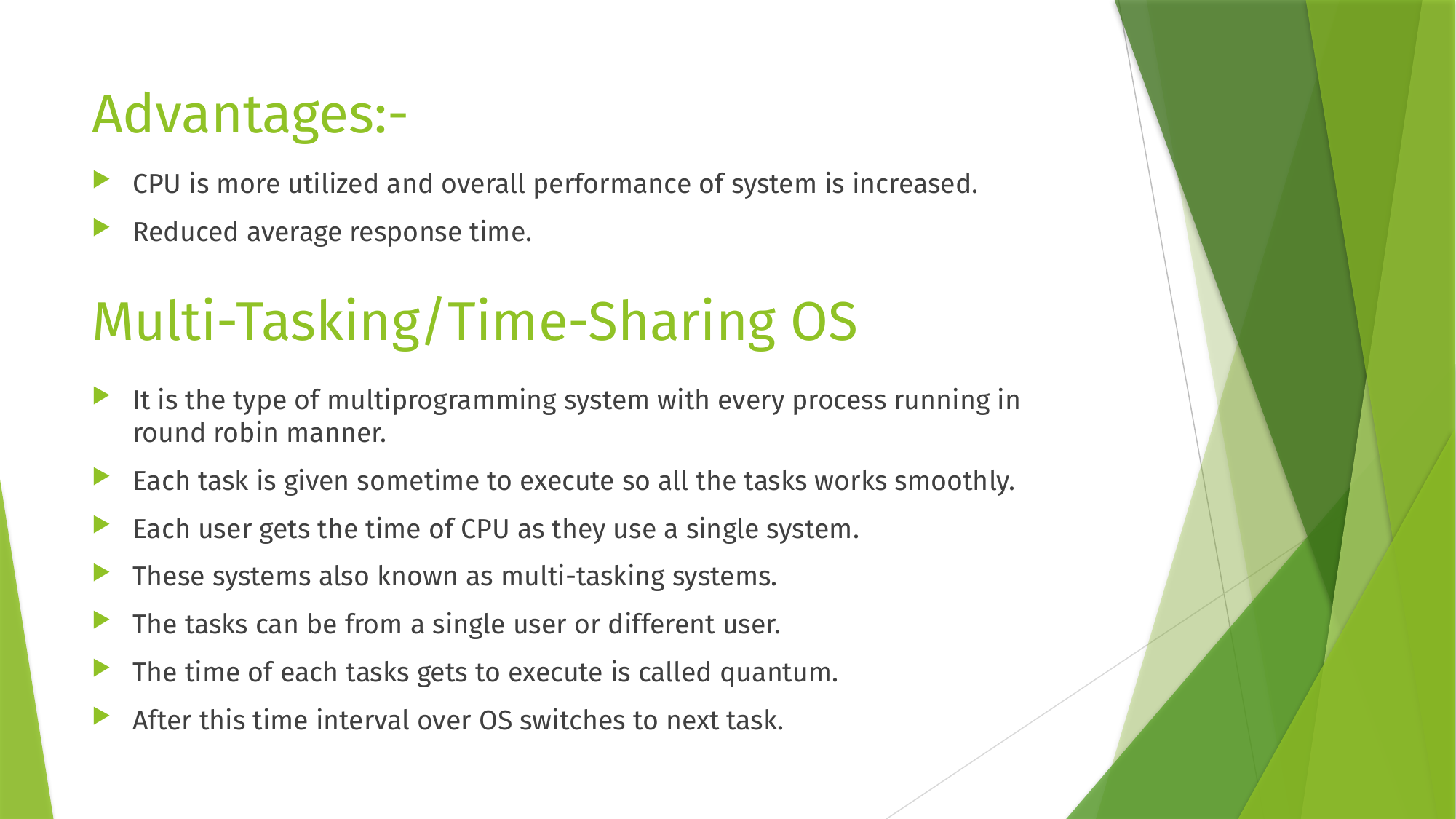

# Advantages:-
CPU is more utilized and overall performance of system is increased.
Reduced average response time.
Multi-Tasking/Time-Sharing OS
It is the type of multiprogramming system with every process running in round robin manner.
Each task is given sometime to execute so all the tasks works smoothly.
Each user gets the time of CPU as they use a single system.
These systems also known as multi-tasking systems.
The tasks can be from a single user or different user.
The time of each tasks gets to execute is called quantum.
After this time interval over OS switches to next task.